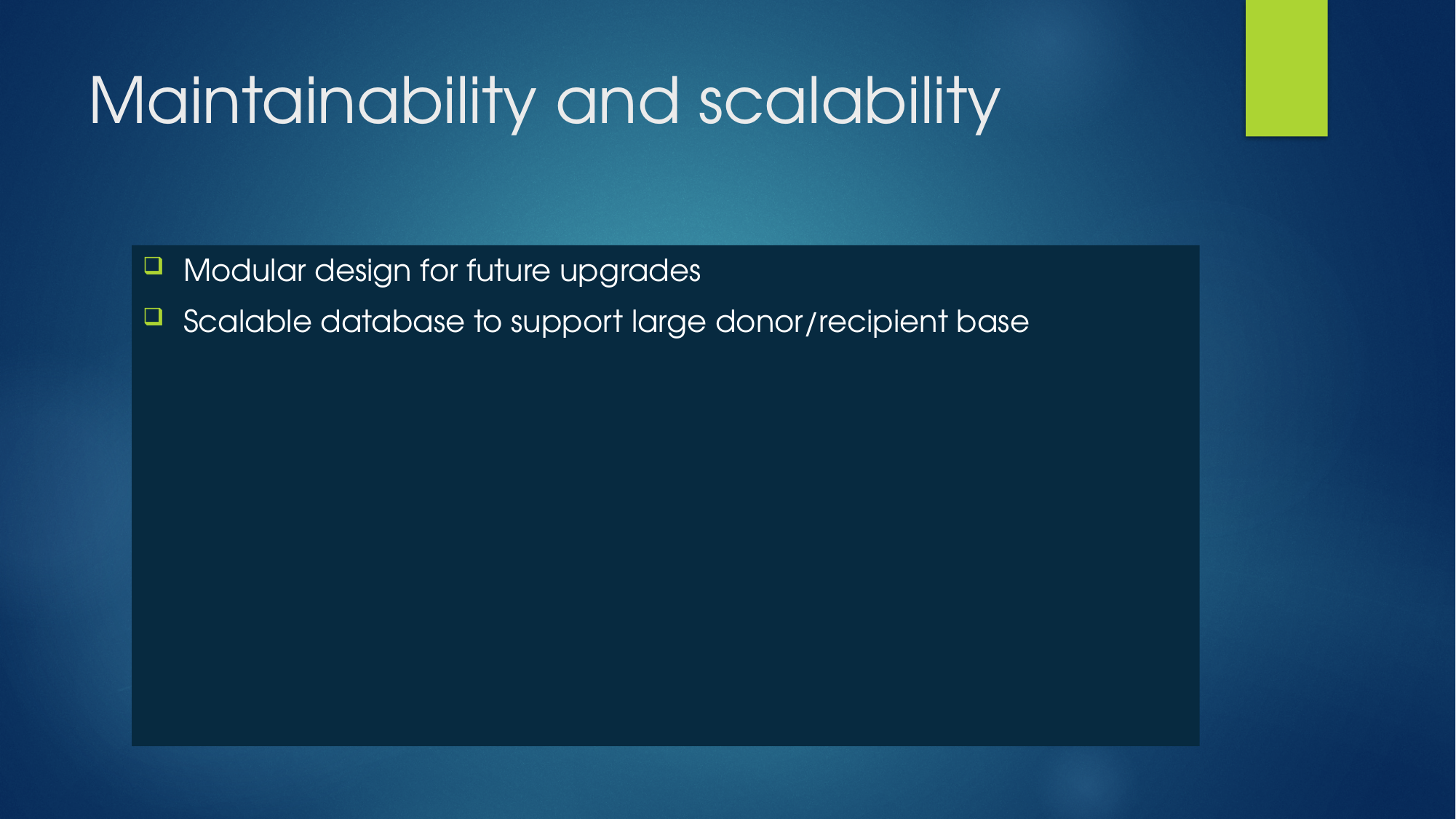

# Maintainability and scalability
Modular design for future upgrades
Scalable database to support large donor/recipient base